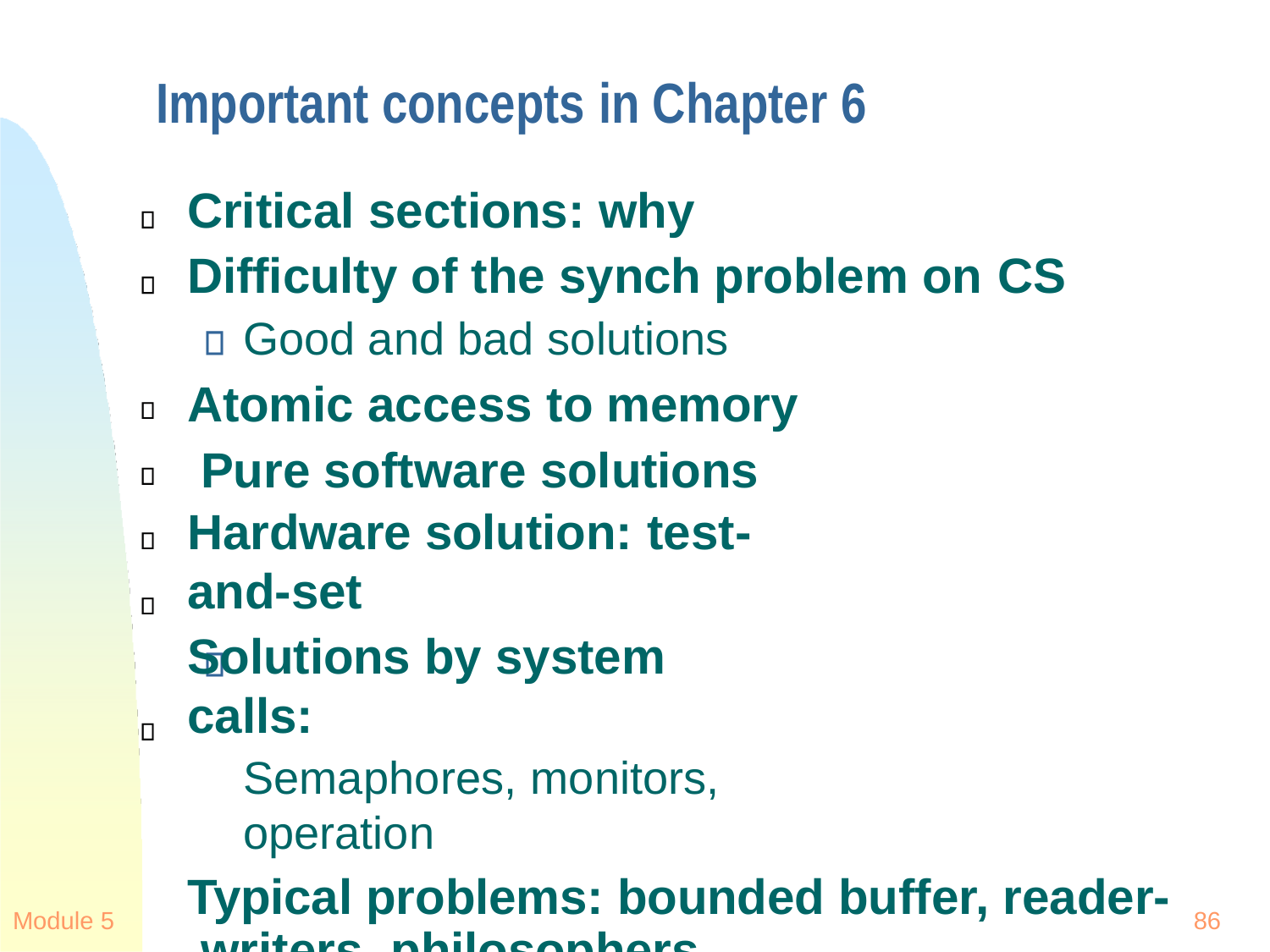

# Important concepts in Chapter 6
Critical sections: why
Difficulty of the synch problem on CS
Good and bad solutions
Atomic access to memory  Pure software solutions
Hardware solution: test-and-set
Solutions by system calls:
Semaphores, monitors, operation
Typical problems: bounded buffer, reader-  writers, philosophers

Module 5
86